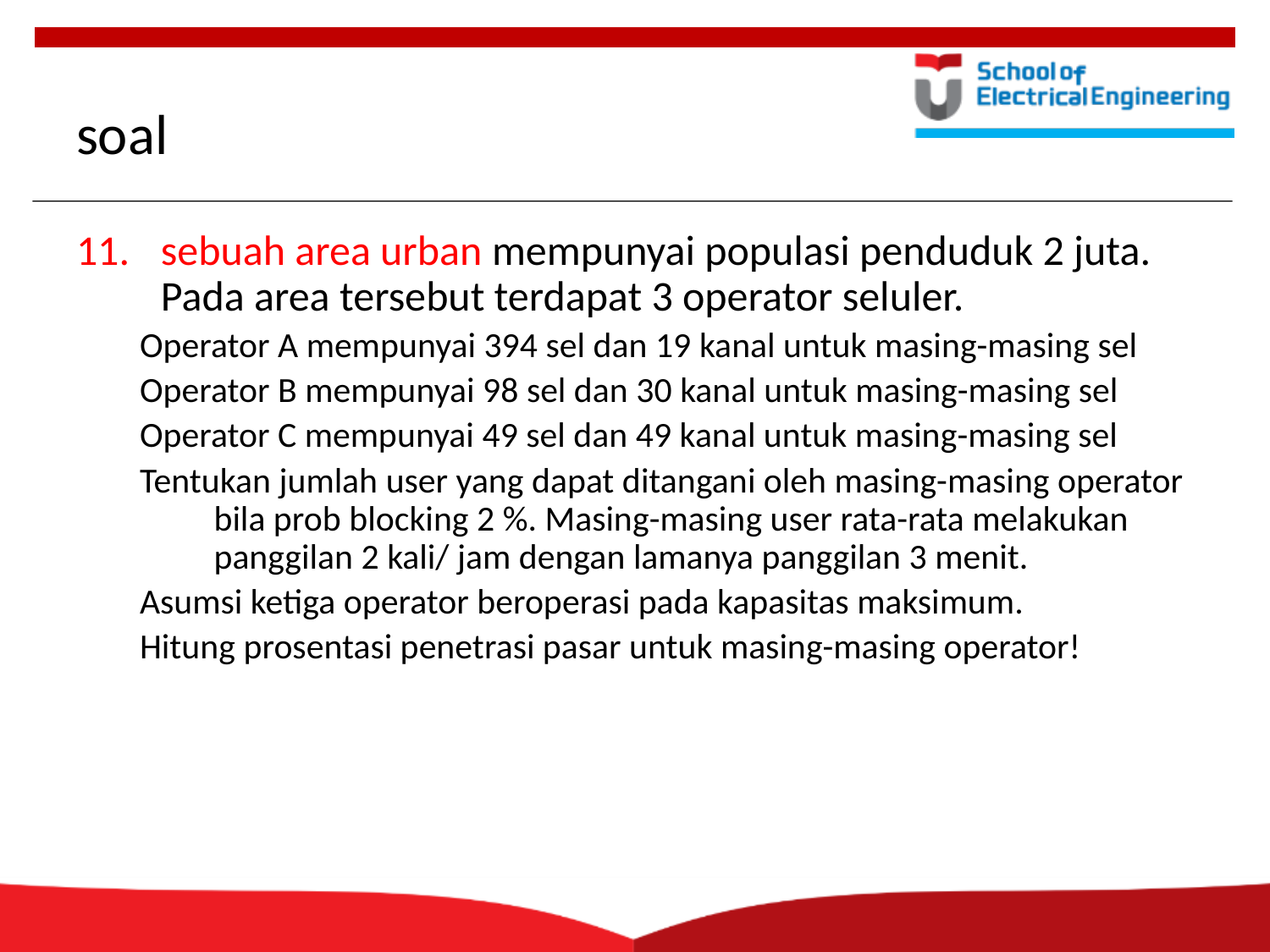

# soal
sebuah area urban mempunyai populasi penduduk 2 juta. Pada area tersebut terdapat 3 operator seluler.
Operator A mempunyai 394 sel dan 19 kanal untuk masing-masing sel
Operator B mempunyai 98 sel dan 30 kanal untuk masing-masing sel
Operator C mempunyai 49 sel dan 49 kanal untuk masing-masing sel
Tentukan jumlah user yang dapat ditangani oleh masing-masing operator bila prob blocking 2 %. Masing-masing user rata-rata melakukan panggilan 2 kali/ jam dengan lamanya panggilan 3 menit.
Asumsi ketiga operator beroperasi pada kapasitas maksimum.
Hitung prosentasi penetrasi pasar untuk masing-masing operator!